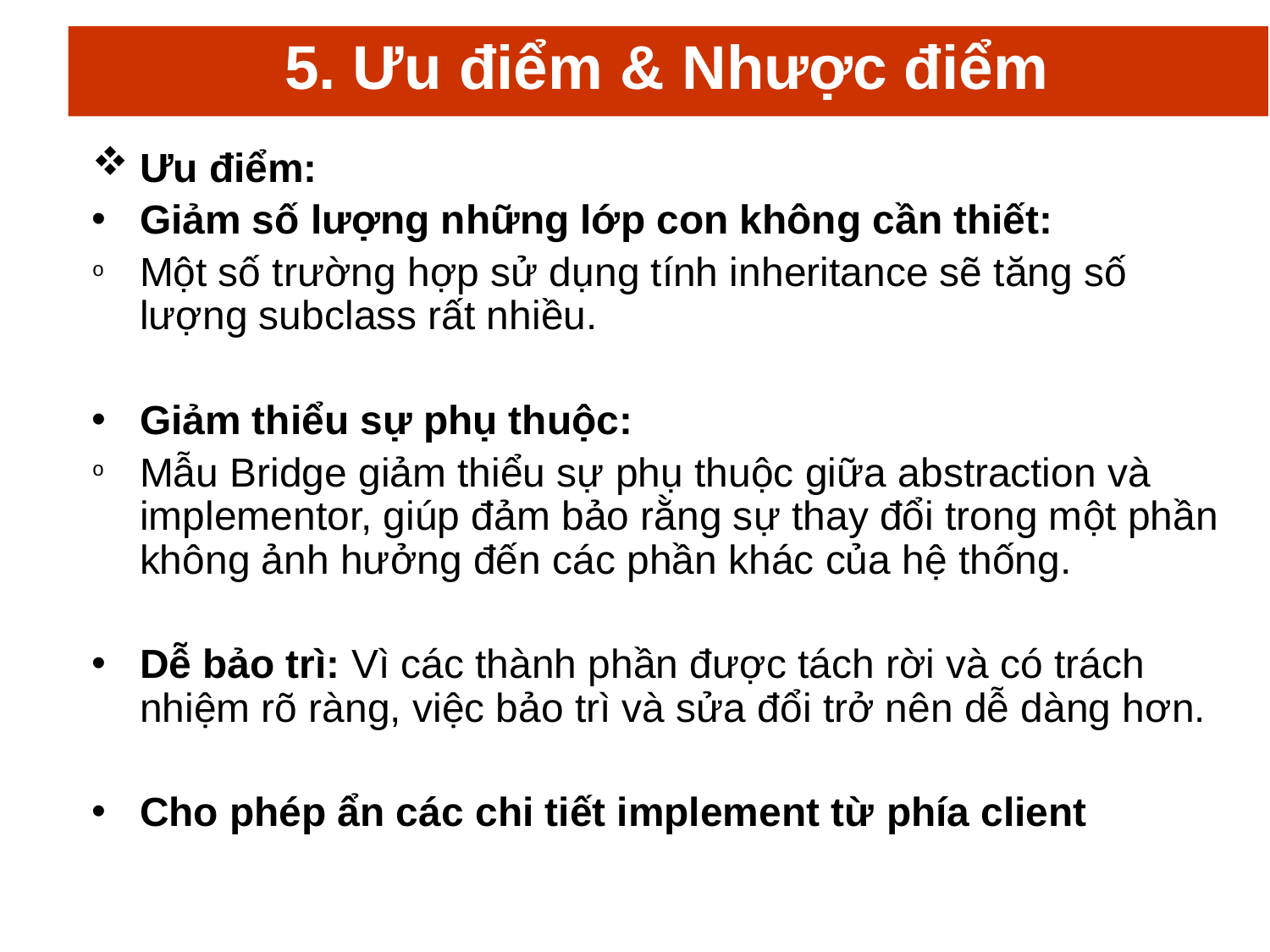

# 5. Ưu điểm & Nhược điểm
Ưu điểm:
Giảm số lượng những lớp con không cần thiết:
Một số trường hợp sử dụng tính inheritance sẽ tăng số lượng subclass rất nhiều.

Giảm thiểu sự phụ thuộc:
Mẫu Bridge giảm thiểu sự phụ thuộc giữa abstraction và implementor, giúp đảm bảo rằng sự thay đổi trong một phần không ảnh hưởng đến các phần khác của hệ thống.

Dễ bảo trì: Vì các thành phần được tách rời và có trách nhiệm rõ ràng, việc bảo trì và sửa đổi trở nên dễ dàng hơn.

Cho phép ẩn các chi tiết implement từ phía client